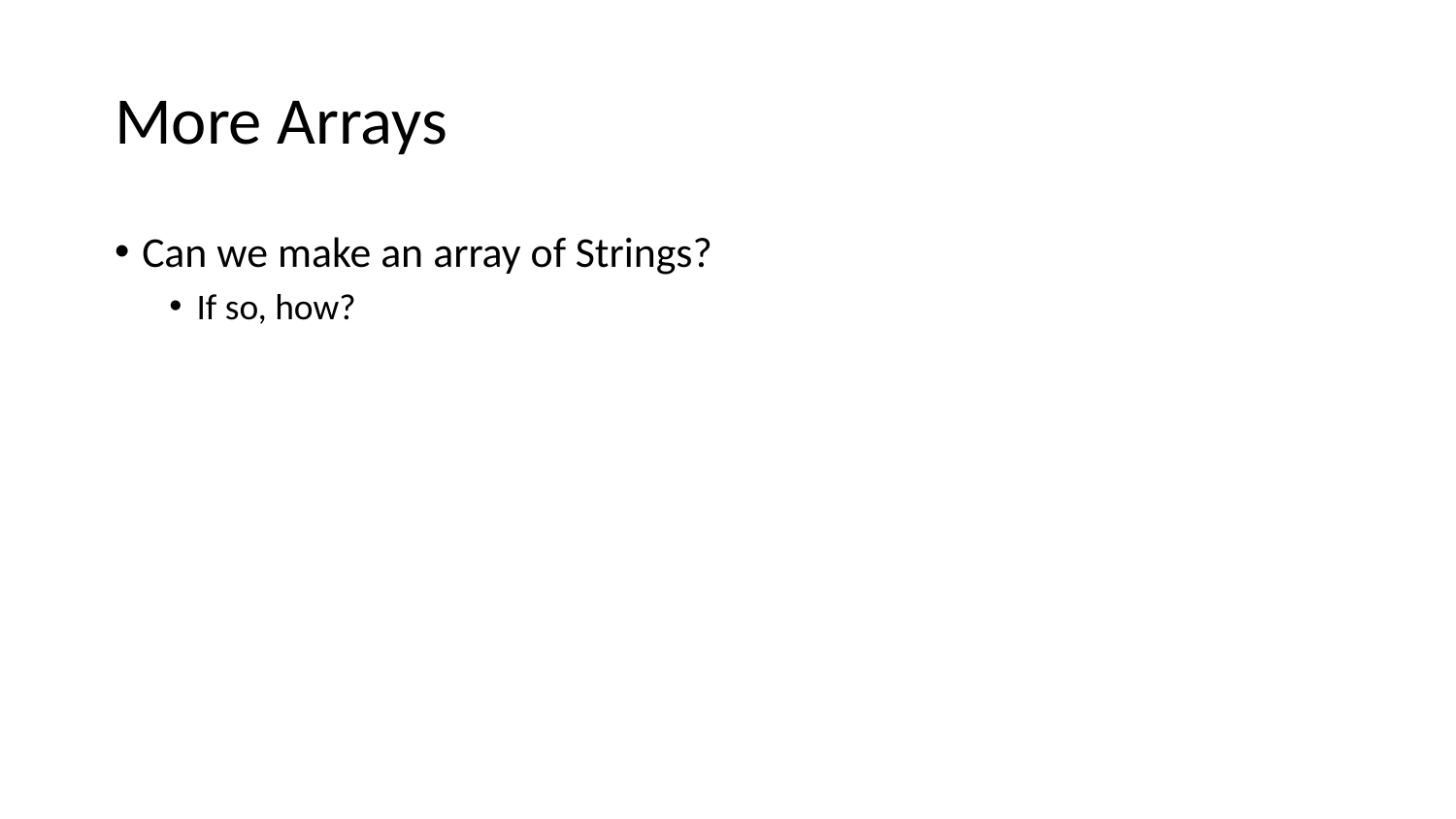

# More Arrays
Can we make an array of Strings?
If so, how?